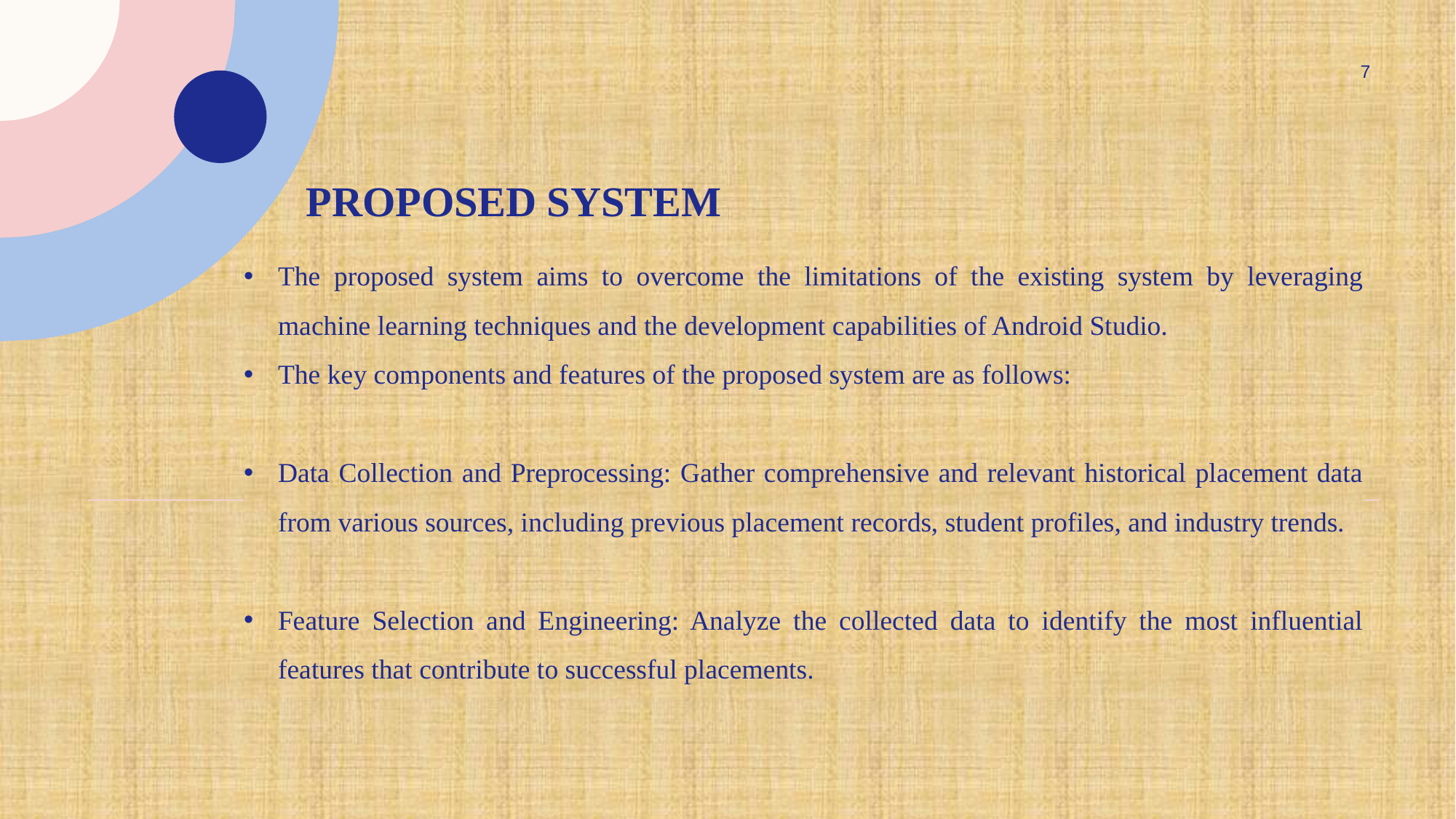

7
# Proposed system
The proposed system aims to overcome the limitations of the existing system by leveraging machine learning techniques and the development capabilities of Android Studio.
The key components and features of the proposed system are as follows:

Data Collection and Preprocessing: Gather comprehensive and relevant historical placement data from various sources, including previous placement records, student profiles, and industry trends.

Feature Selection and Engineering: Analyze the collected data to identify the most influential features that contribute to successful placements.